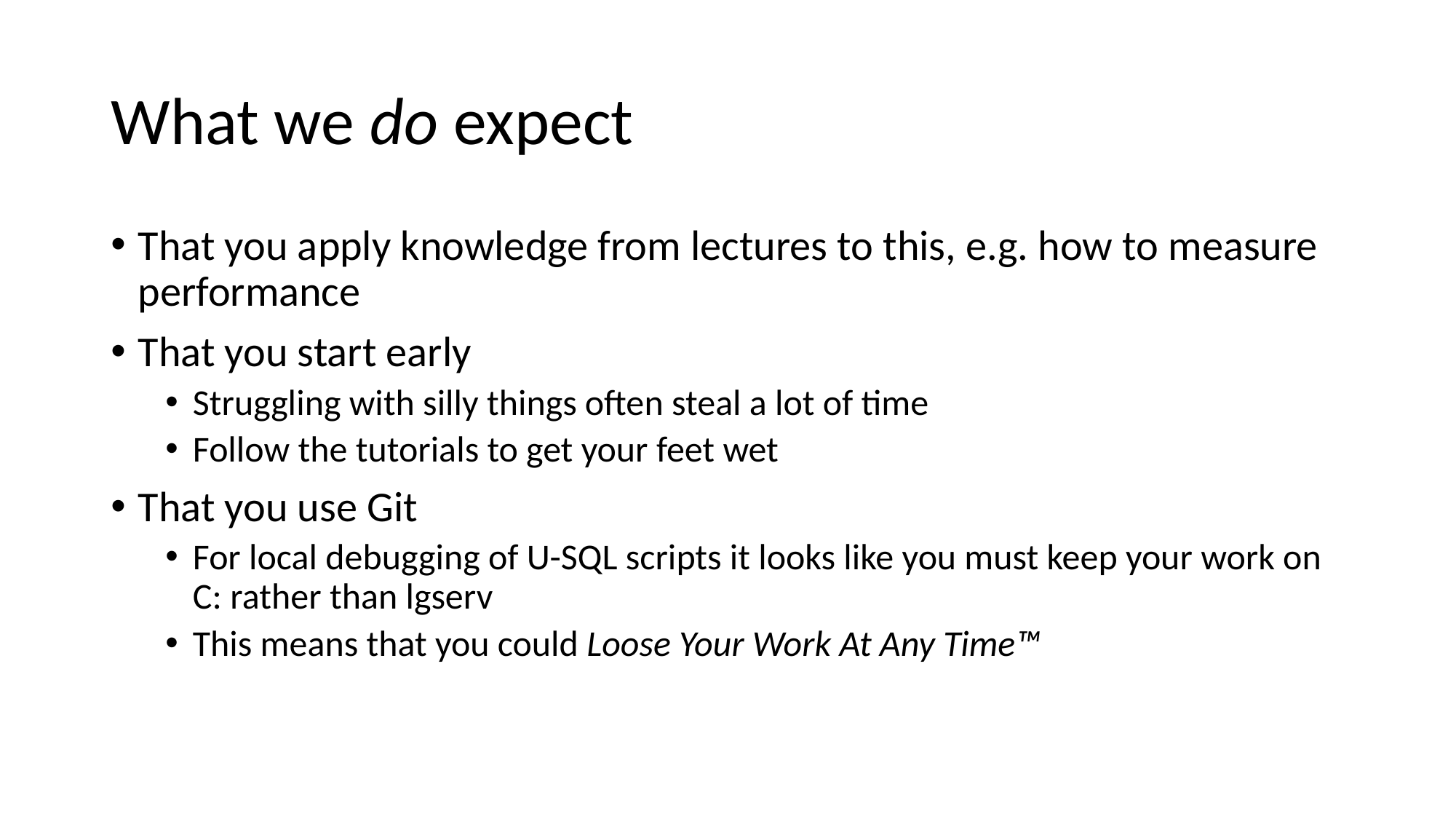

# What we do expect
That you apply knowledge from lectures to this, e.g. how to measure performance
That you start early
Struggling with silly things often steal a lot of time
Follow the tutorials to get your feet wet
That you use Git
For local debugging of U-SQL scripts it looks like you must keep your work on C: rather than lgserv
This means that you could Loose Your Work At Any Time™